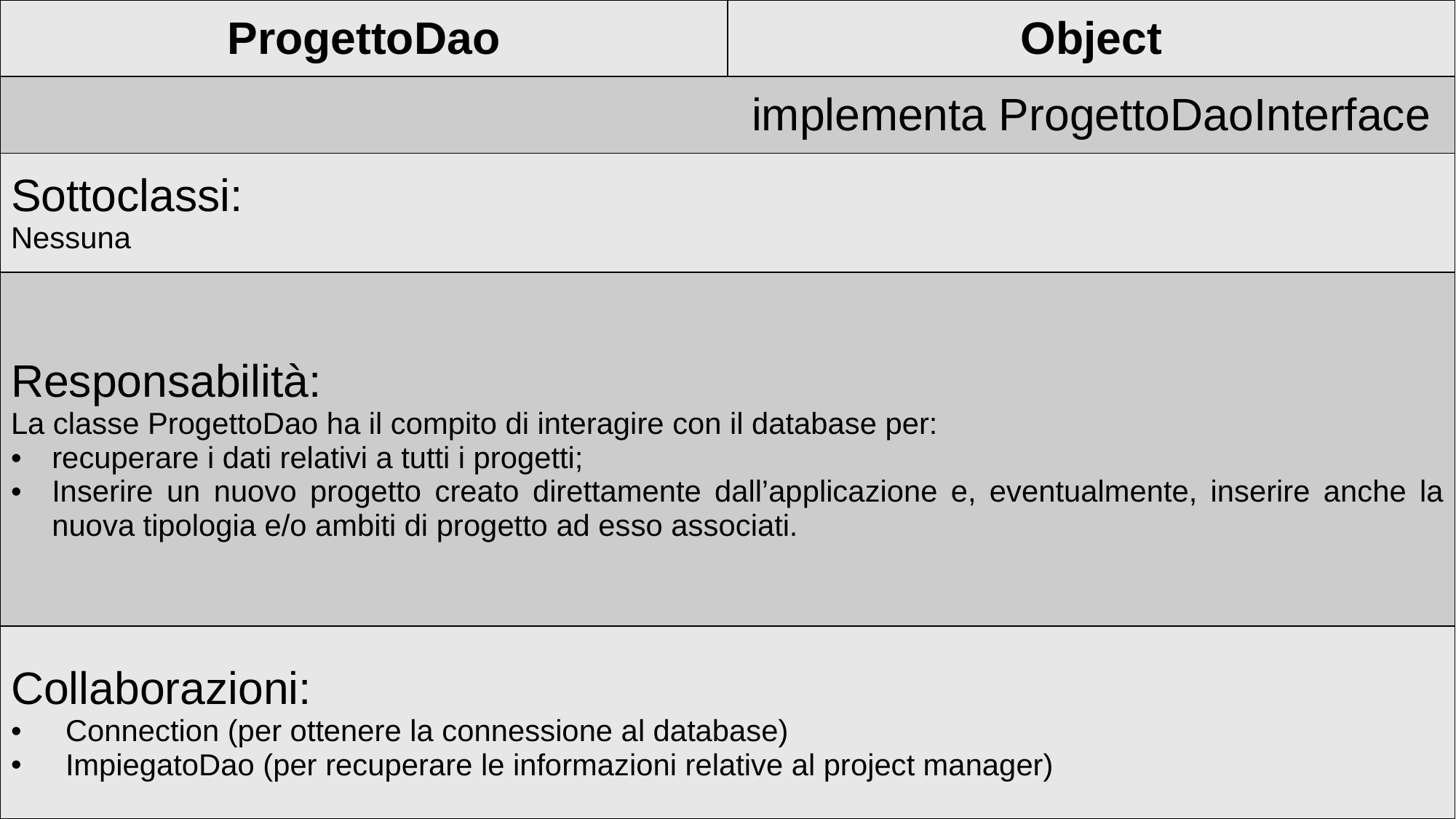

| ProgettoDao | Object |
| --- | --- |
|  | implementa ProgettoDaoInterface |
| Sottoclassi: Nessuna |  |
| Responsabilità: La classe ProgettoDao ha il compito di interagire con il database per: recuperare i dati relativi a tutti i progetti; Inserire un nuovo progetto creato direttamente dall’applicazione e, eventualmente, inserire anche la nuova tipologia e/o ambiti di progetto ad esso associati. |  |
| Collaborazioni: Connection (per ottenere la connessione al database) ImpiegatoDao (per recuperare le informazioni relative al project manager) |  |